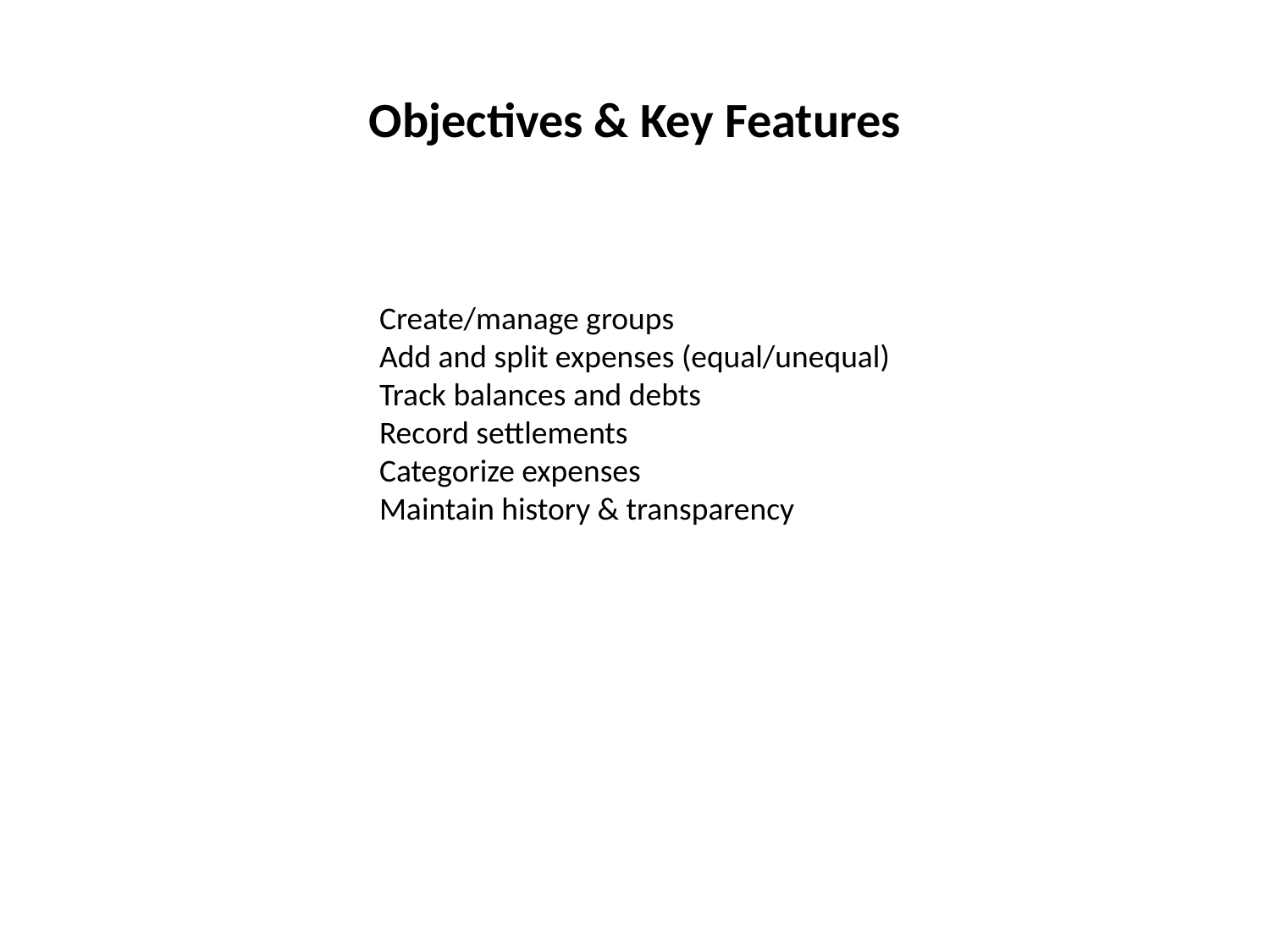

# Objectives & Key Features

Create/manage groups
Add and split expenses (equal/unequal)
Track balances and debts
Record settlements
Categorize expenses
Maintain history & transparency